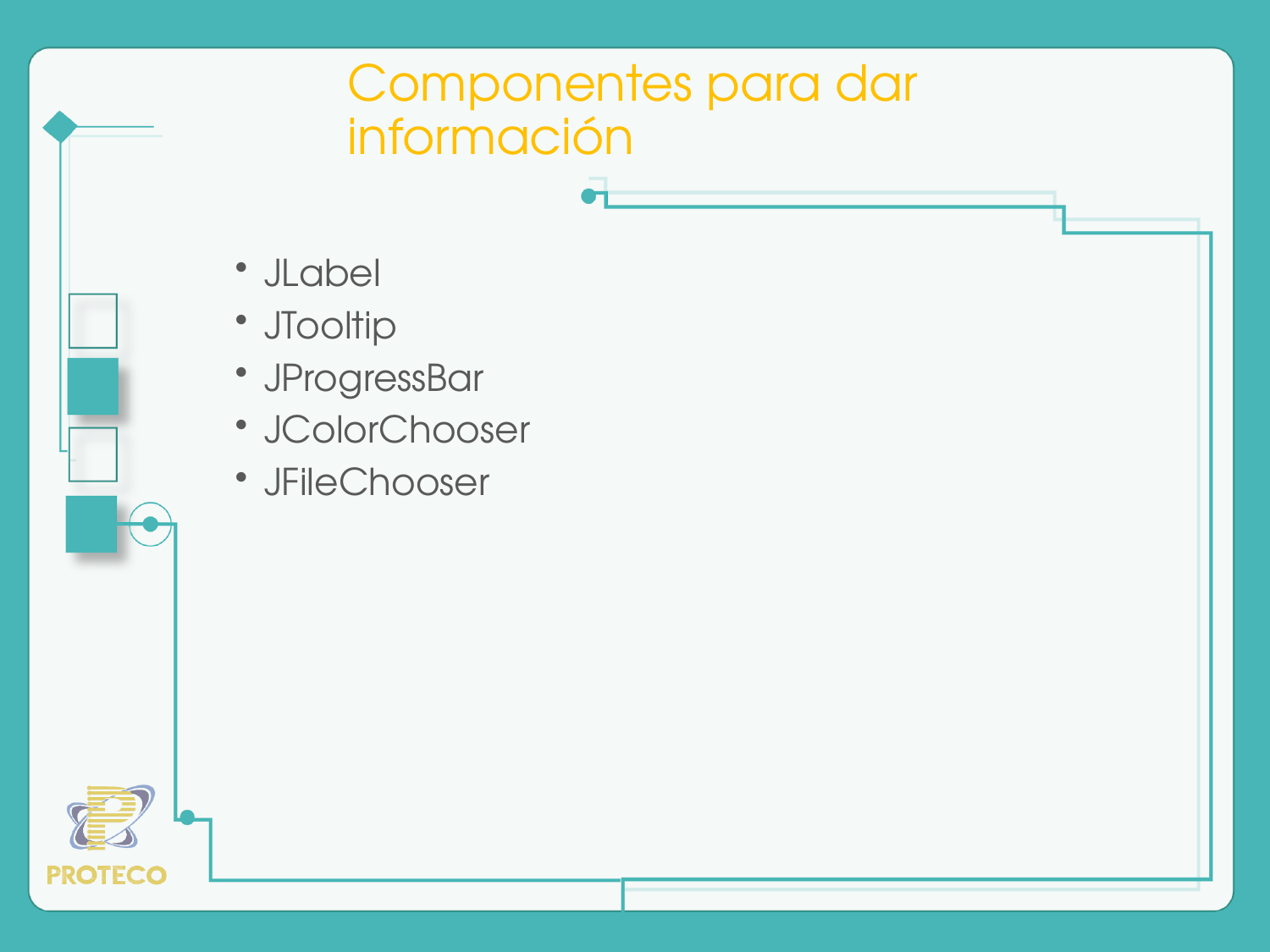

# Componentes para dar información
JLabel
JTooltip
JProgressBar
JColorChooser
JFileChooser